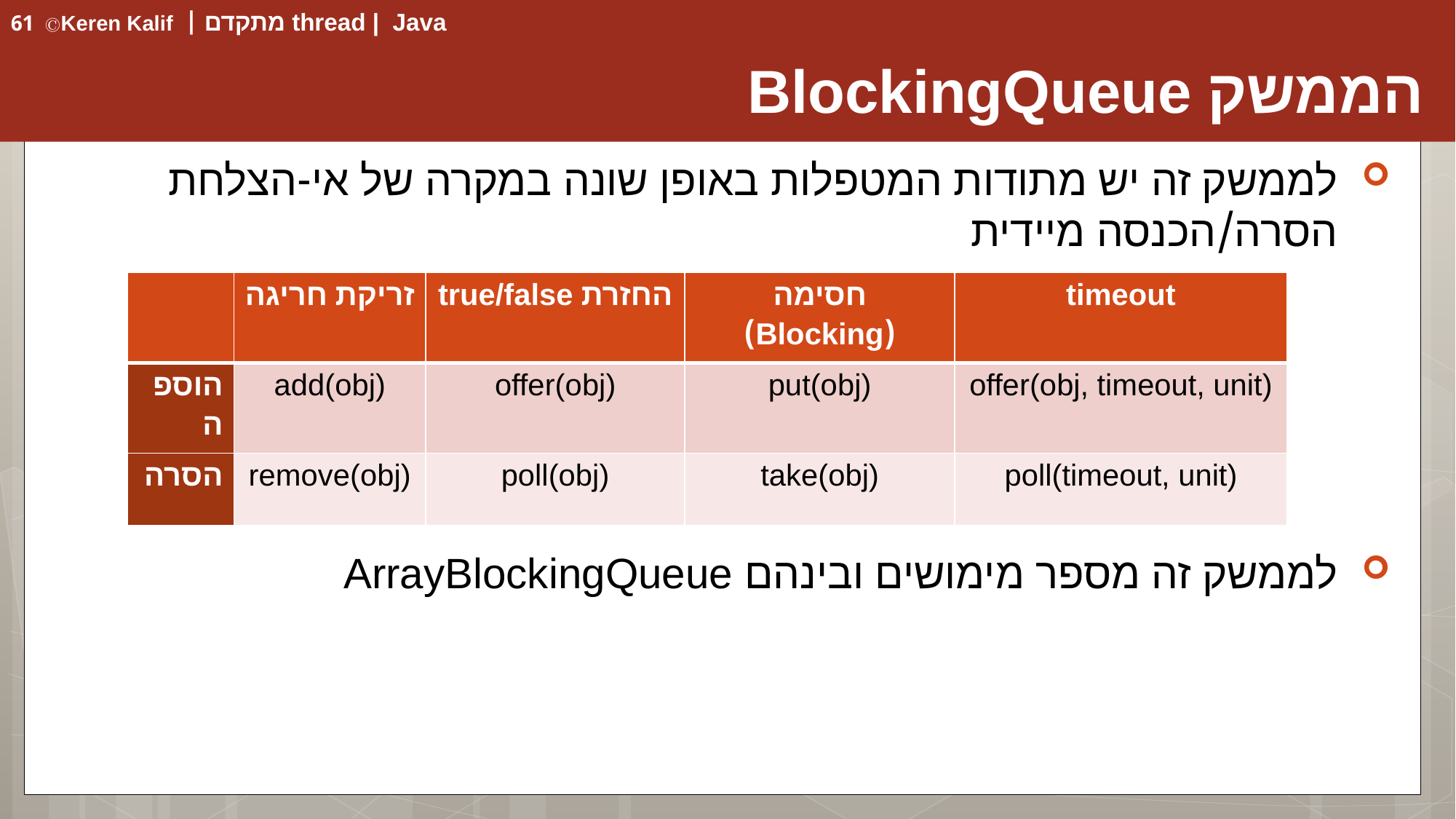

# הממשק BlockingQueue
לממשק זה יש מתודות המטפלות באופן שונה במקרה של אי-הצלחת הסרה/הכנסה מיידית

לממשק זה מספר מימושים ובינהם ArrayBlockingQueue

|  | זריקת חריגה | החזרת true/false | חסימה (Blocking) | timeout |
| --- | --- | --- | --- | --- |
| הוספה | add(obj) | offer(obj) | put(obj) | offer(obj, timeout, unit) |
| הסרה | remove(obj) | poll(obj) | take(obj) | poll(timeout, unit) |